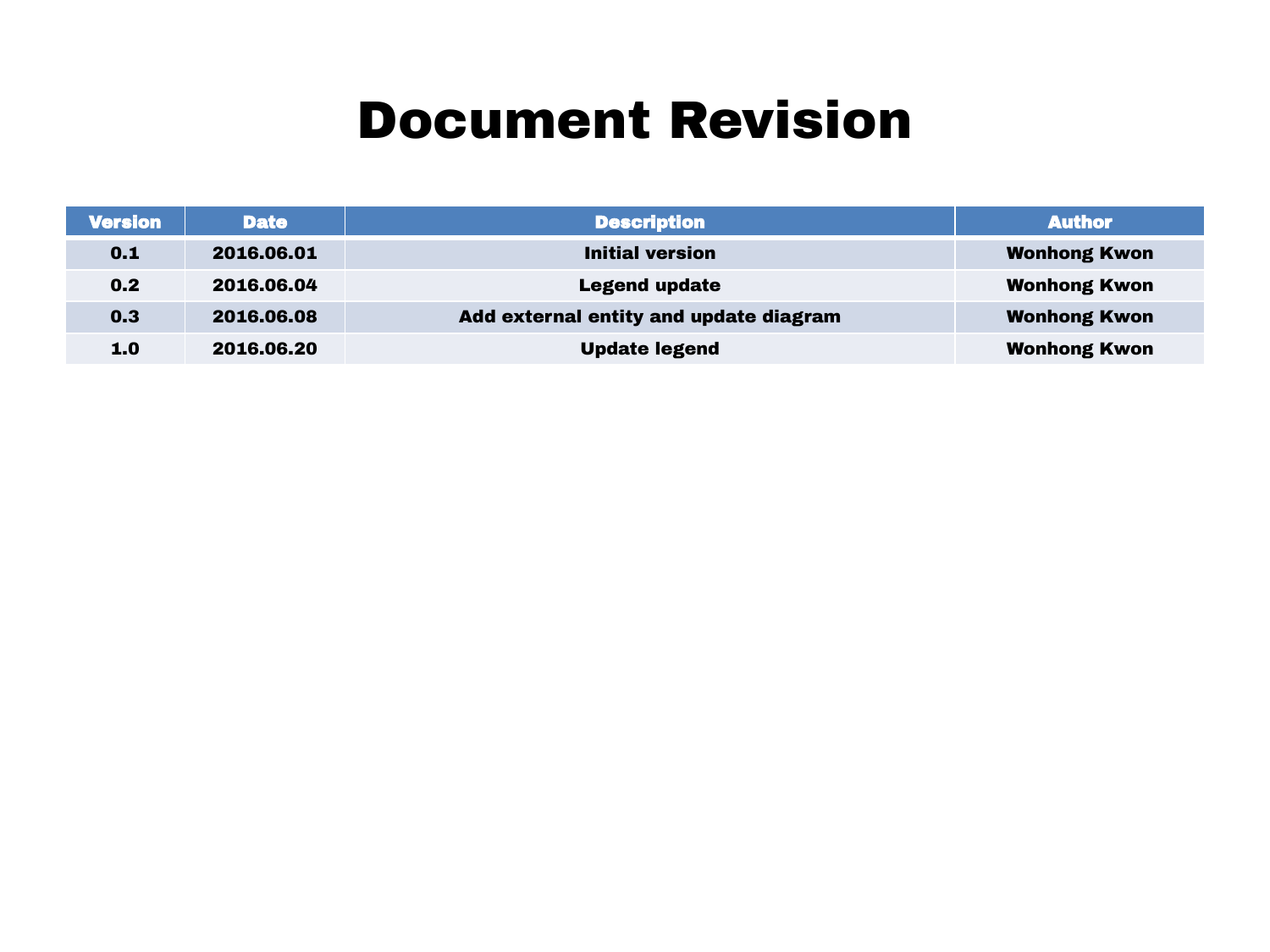

# Document Revision
| Version | Date | Description | Author |
| --- | --- | --- | --- |
| 0.1 | 2016.06.01 | Initial version | Wonhong Kwon |
| 0.2 | 2016.06.04 | Legend update | Wonhong Kwon |
| 0.3 | 2016.06.08 | Add external entity and update diagram | Wonhong Kwon |
| 1.0 | 2016.06.20 | Update legend | Wonhong Kwon |